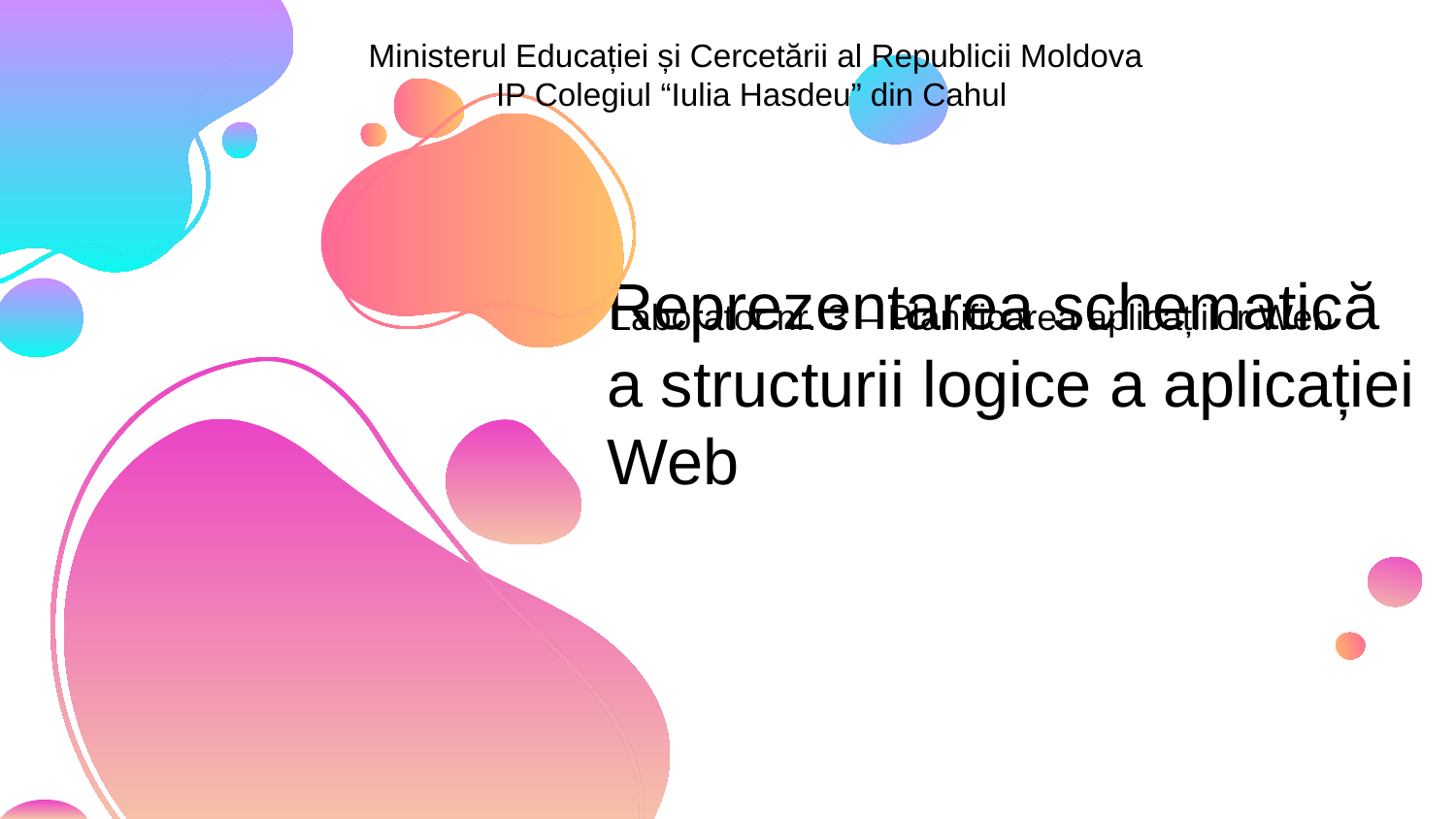

Ministerul Educației și Cercetării al Republicii Moldova
IP Colegiul “Iulia Hasdeu” din Cahul
# Reprezentarea schematică a structurii logice a aplicației Web
Laborator nr. 3 – Planificarea aplicațiilor Web